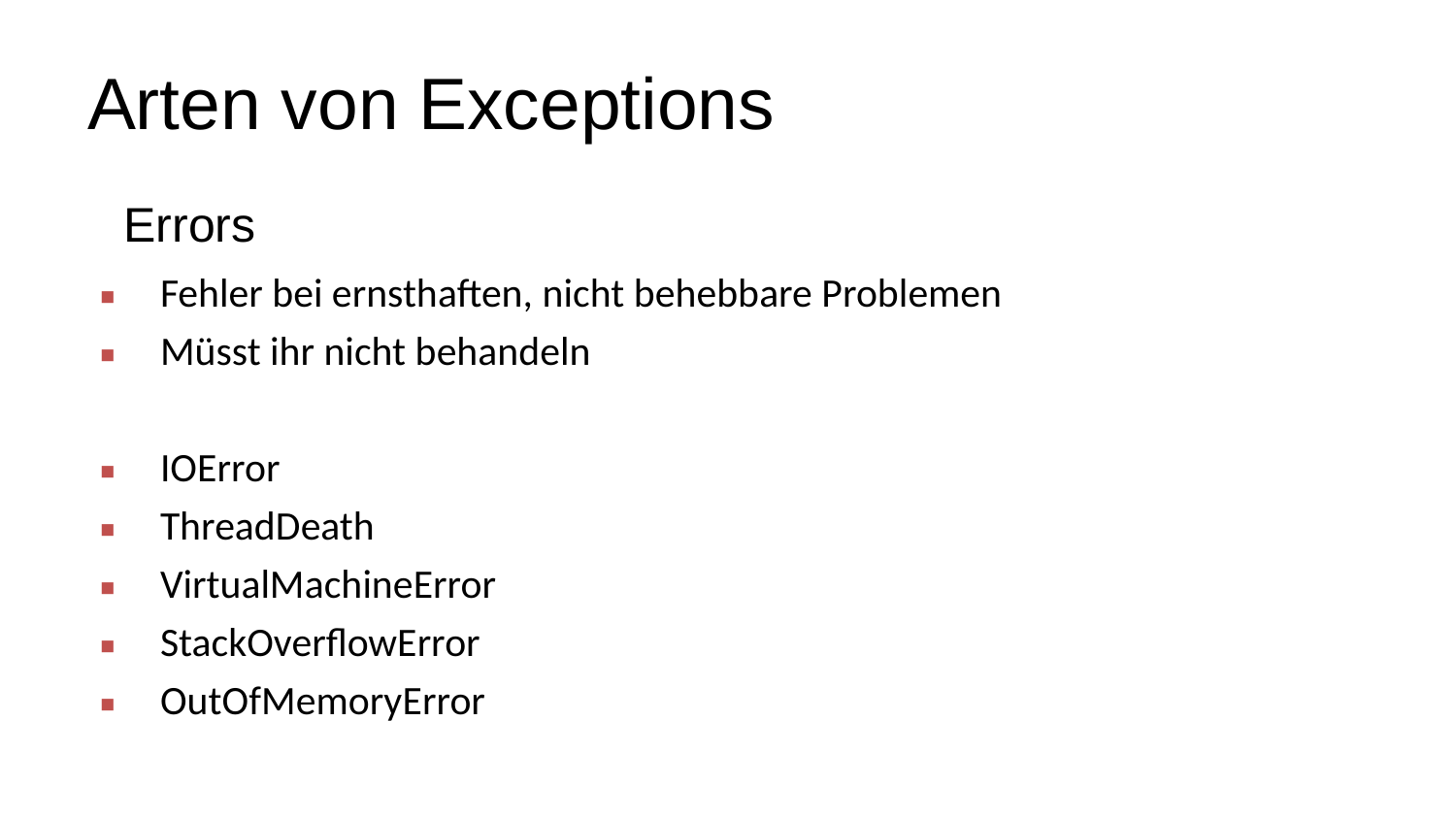

# Arten von Exceptions
Errors
Fehler bei ernsthaften, nicht behebbare Problemen
Müsst ihr nicht behandeln

IOError
ThreadDeath
VirtualMachineError
StackOverflowError
OutOfMemoryError